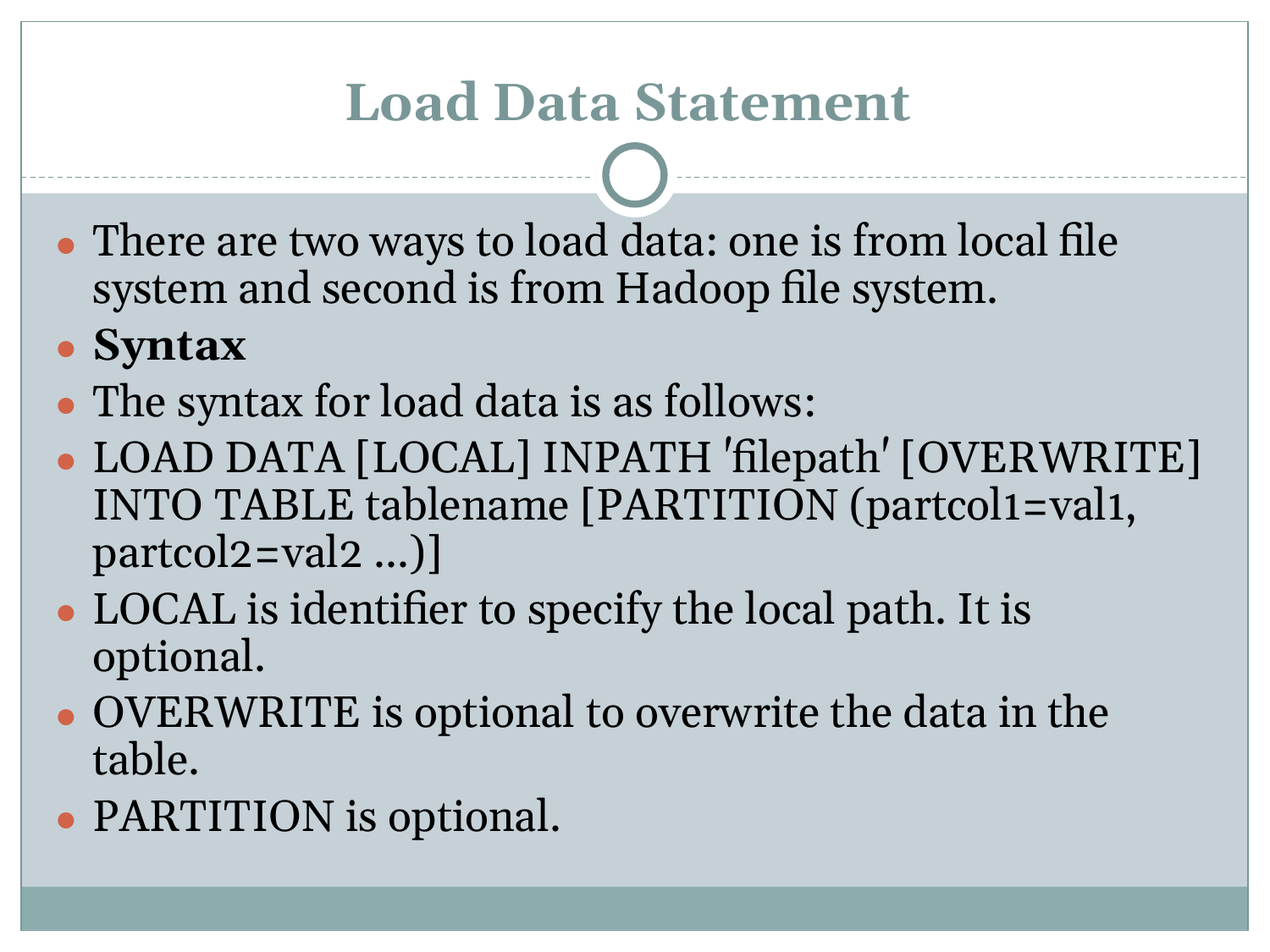

# Load Data Statement
There are two ways to load data: one is from local file system and second is from Hadoop file system.
Syntax
The syntax for load data is as follows:
LOAD DATA [LOCAL] INPATH 'filepath' [OVERWRITE] INTO TABLE tablename [PARTITION (partcol1=val1, partcol2=val2 ...)]
LOCAL is identifier to specify the local path. It is optional.
OVERWRITE is optional to overwrite the data in the table.
PARTITION is optional.